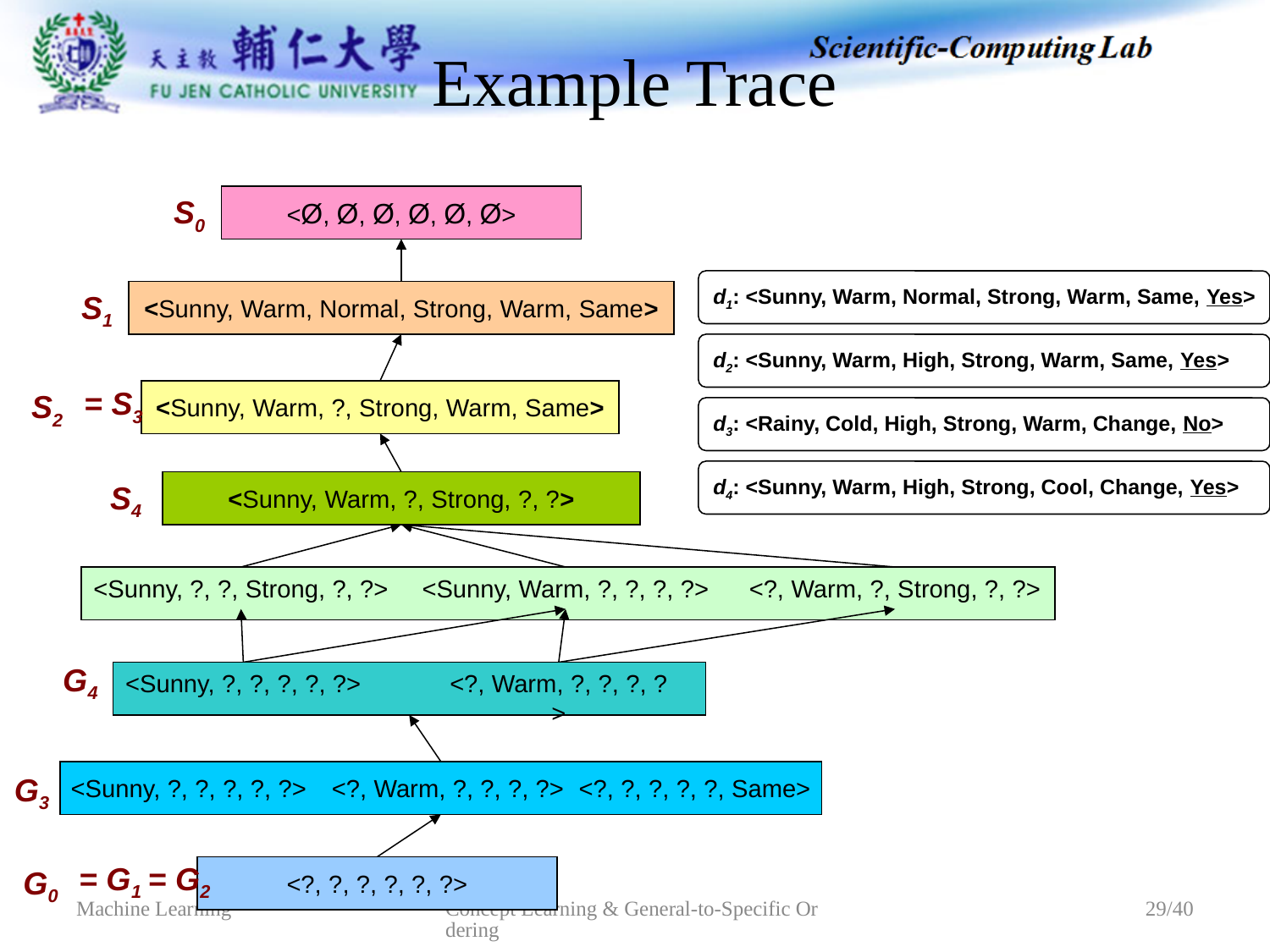

# Example Trace
S0
<Ø, Ø, Ø, Ø, Ø, Ø>
d1: <Sunny, Warm, Normal, Strong, Warm, Same, Yes>
S1
<Sunny, Warm, Normal, Strong, Warm, Same>
d2: <Sunny, Warm, High, Strong, Warm, Same, Yes>
= S3
d3: <Rainy, Cold, High, Strong, Warm, Change, No>
d4: <Sunny, Warm, High, Strong, Cool, Change, Yes>
S4
<Sunny, Warm, ?, Strong, ?, ?>

<Sunny, ?, ?, Strong, ?, ?>
<Sunny, Warm, ?, ?, ?, ?>
<?, Warm, ?, Strong, ?, ?>
G4

<Sunny, ?, ?, ?, ?, ?>
<?, Warm, ?, ?, ?, ?>
 = G1
= G2
S2
<Sunny, Warm, ?, Strong, Warm, Same>
<Sunny, ?, ?, ?, ?, ?>	 <?, Warm, ?, ?, ?, ?>	<?, ?, ?, ?, ?, Same>
G3
G0
<?, ?, ?, ?, ?, ?>
Concept Learning & General-to-Specific Ordering
Machine Learning
29/40